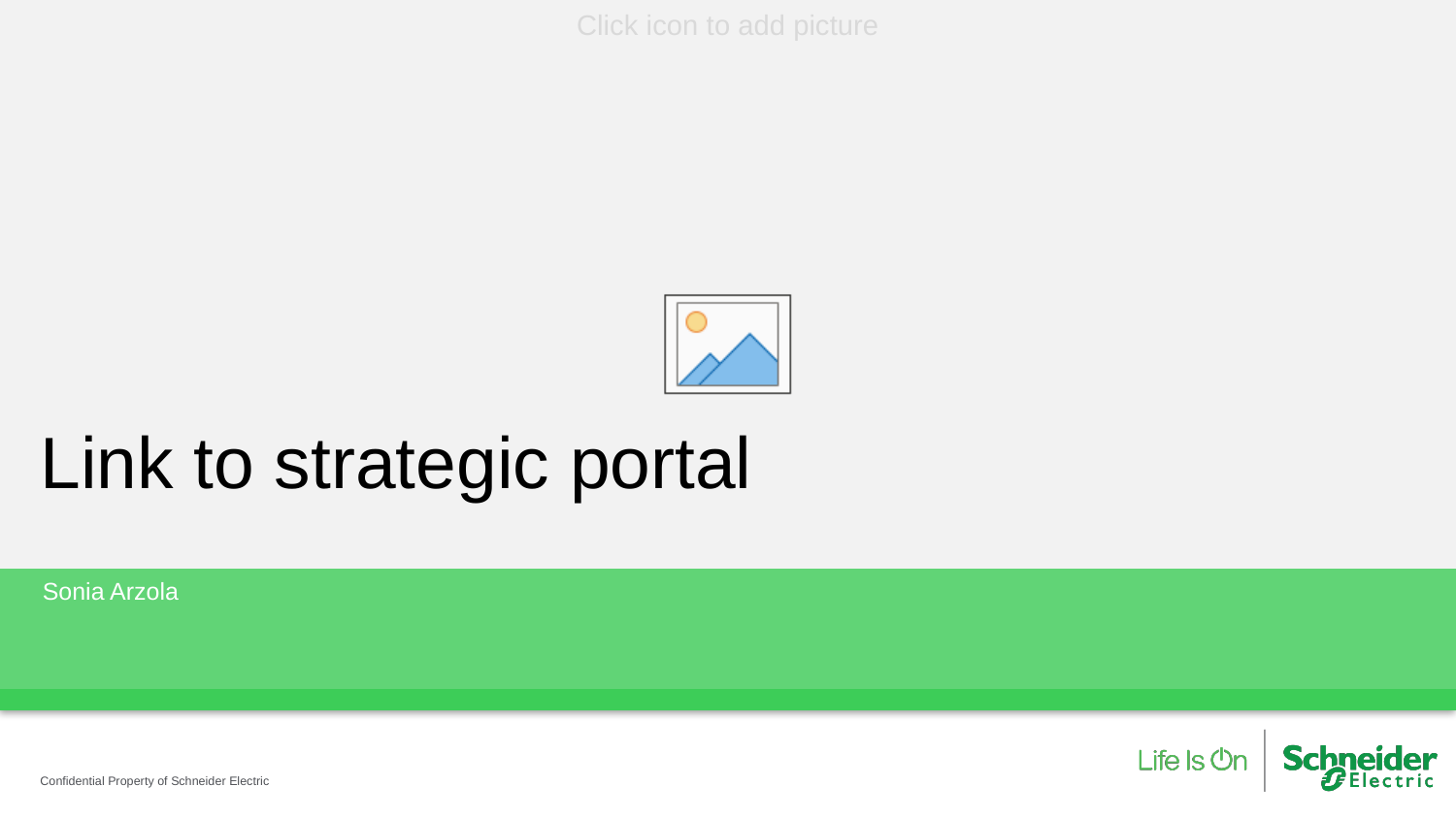

# Link to strategic portal

Sonia Arzola
Confidential Property of Schneider Electric